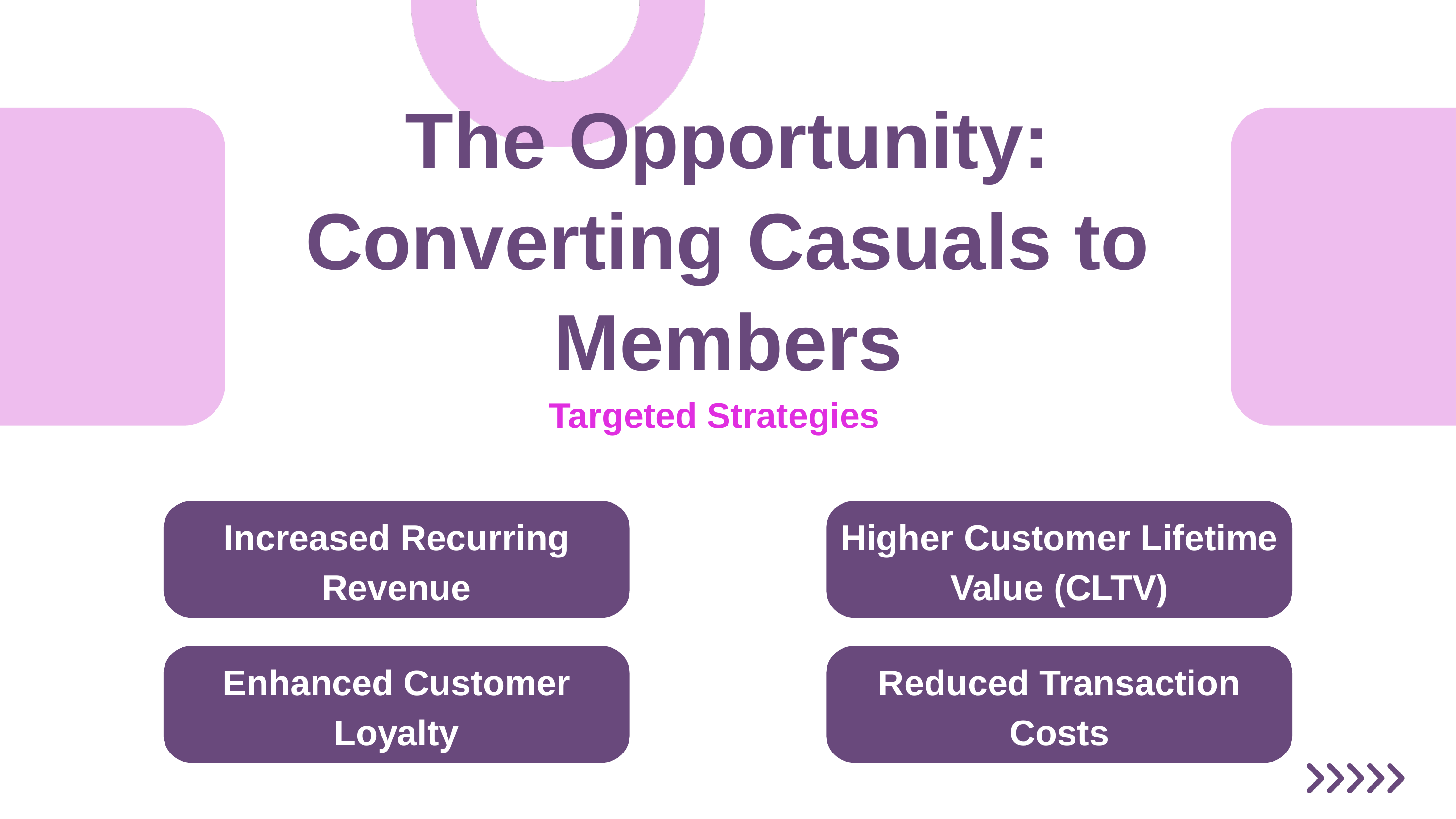

The Opportunity: Converting Casuals to Members

Targeted Strategies

Increased Recurring Revenue
Higher Customer Lifetime Value (CLTV)

Enhanced Customer Loyalty
Reduced Transaction Costs